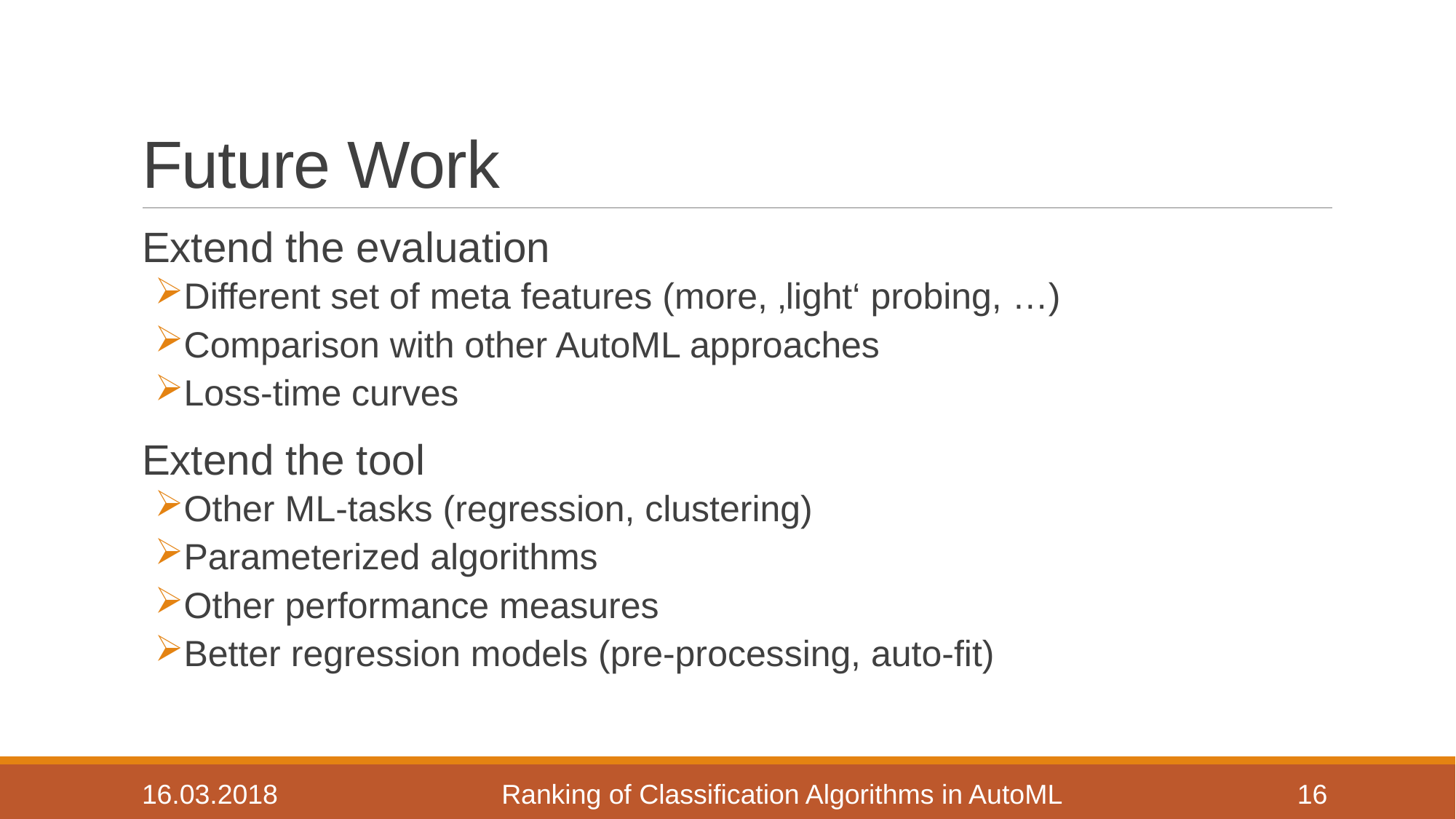

# Future Work
Extend the evaluation
Different set of meta features (more, ‚light‘ probing, …)
Comparison with other AutoML approaches
Loss-time curves
Extend the tool
Other ML-tasks (regression, clustering)
Parameterized algorithms
Other performance measures
Better regression models (pre-processing, auto-fit)
16.03.2018
Ranking of Classification Algorithms in AutoML
16